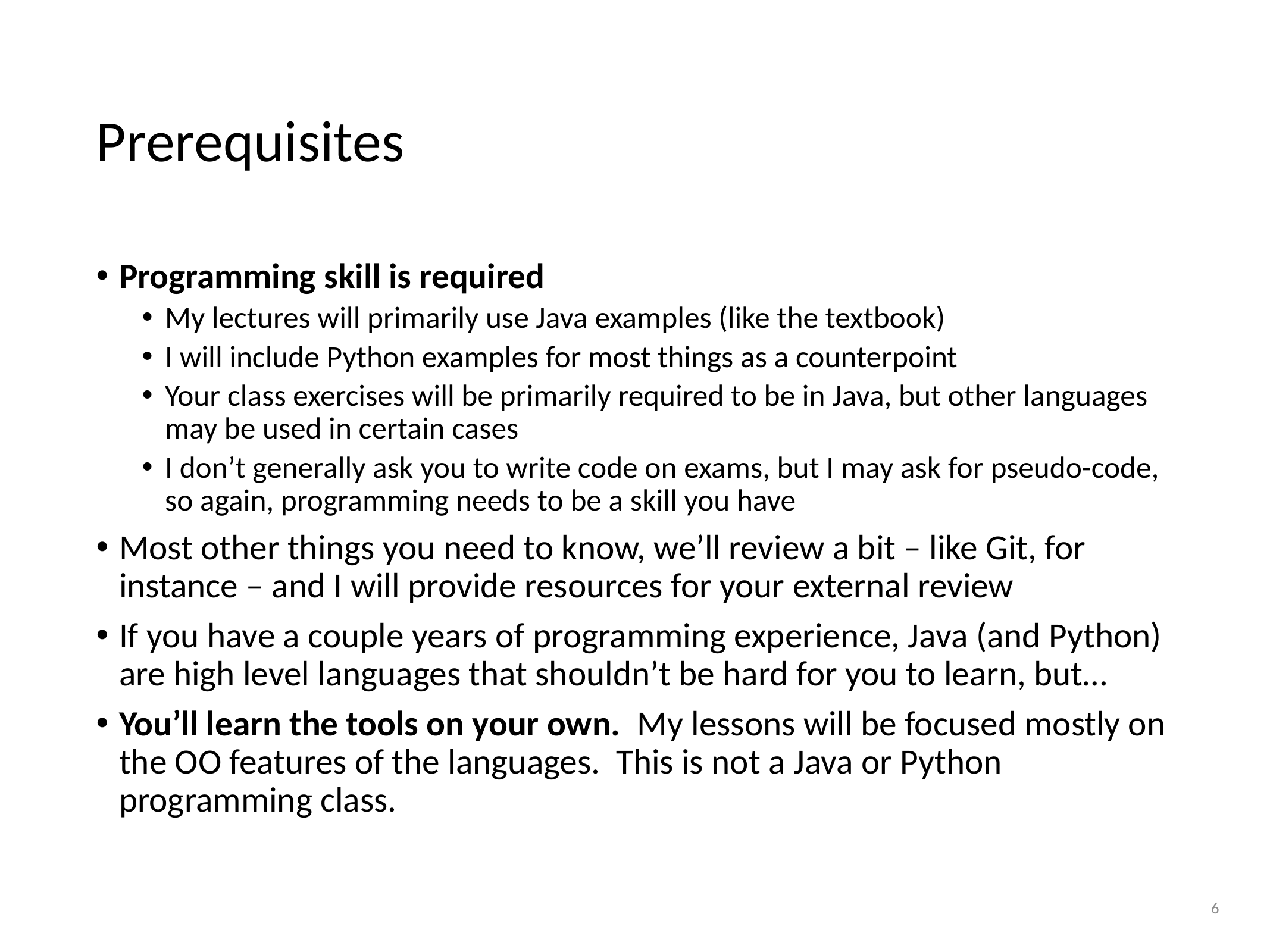

# Prerequisites
Programming skill is required
My lectures will primarily use Java examples (like the textbook)
I will include Python examples for most things as a counterpoint
Your class exercises will be primarily required to be in Java, but other languages may be used in certain cases
I don’t generally ask you to write code on exams, but I may ask for pseudo-code, so again, programming needs to be a skill you have
Most other things you need to know, we’ll review a bit – like Git, for instance – and I will provide resources for your external review
If you have a couple years of programming experience, Java (and Python) are high level languages that shouldn’t be hard for you to learn, but…
You’ll learn the tools on your own.  My lessons will be focused mostly on the OO features of the languages.  This is not a Java or Python programming class.
6